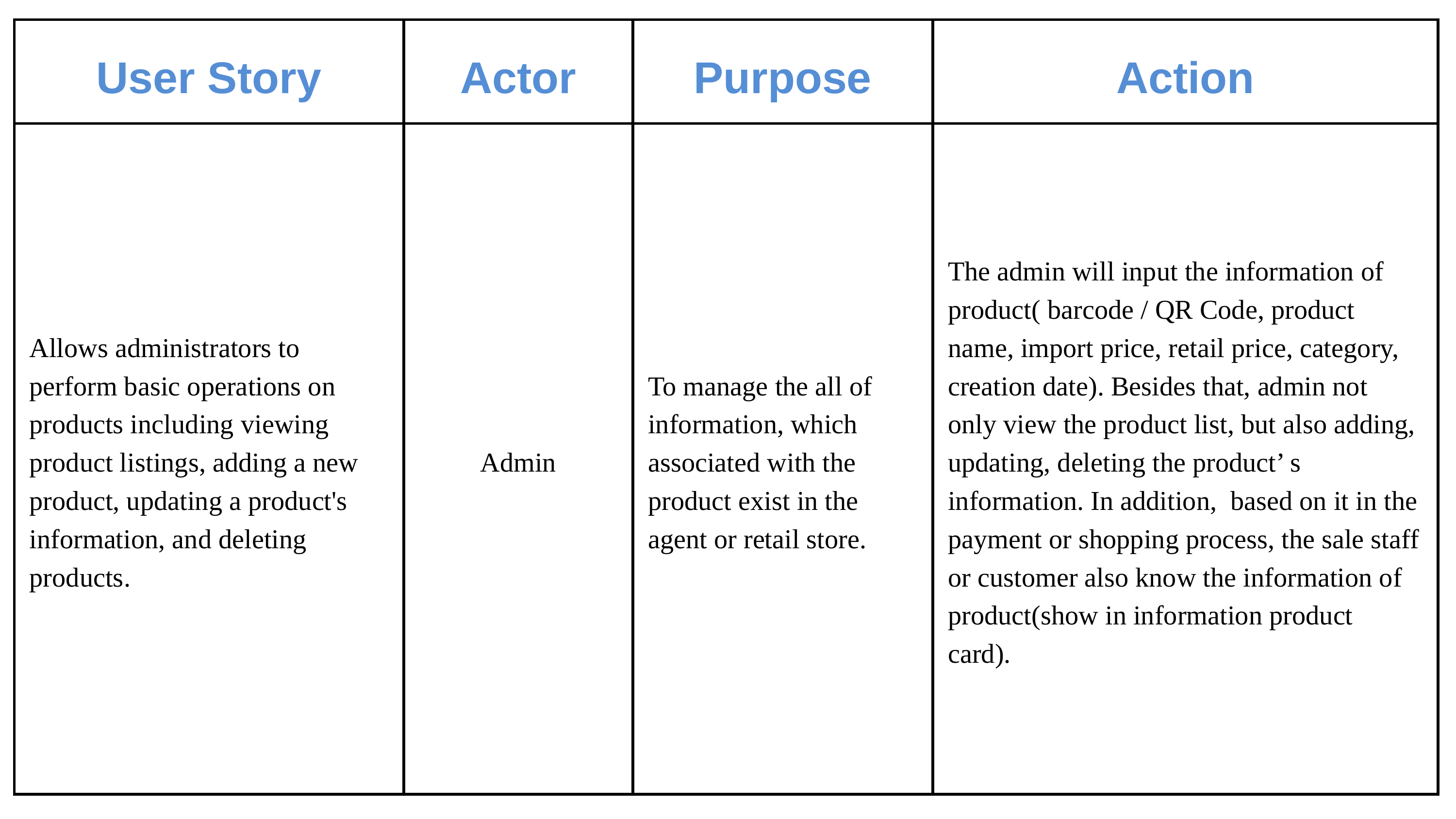

| User Story | Actor | Purpose | Action |
| --- | --- | --- | --- |
| Allows administrators to perform basic operations on products including viewing product listings, adding a new product, updating a product's information, and deleting products. | Admin | To manage the all of information, which associated with the product exist in the agent or retail store. | The admin will input the information of product( barcode / QR Code, product name, import price, retail price, category, creation date). Besides that, admin not only view the product list, but also adding, updating, deleting the product’ s information. In addition, based on it in the payment or shopping process, the sale staff or customer also know the information of product(show in information product card). |